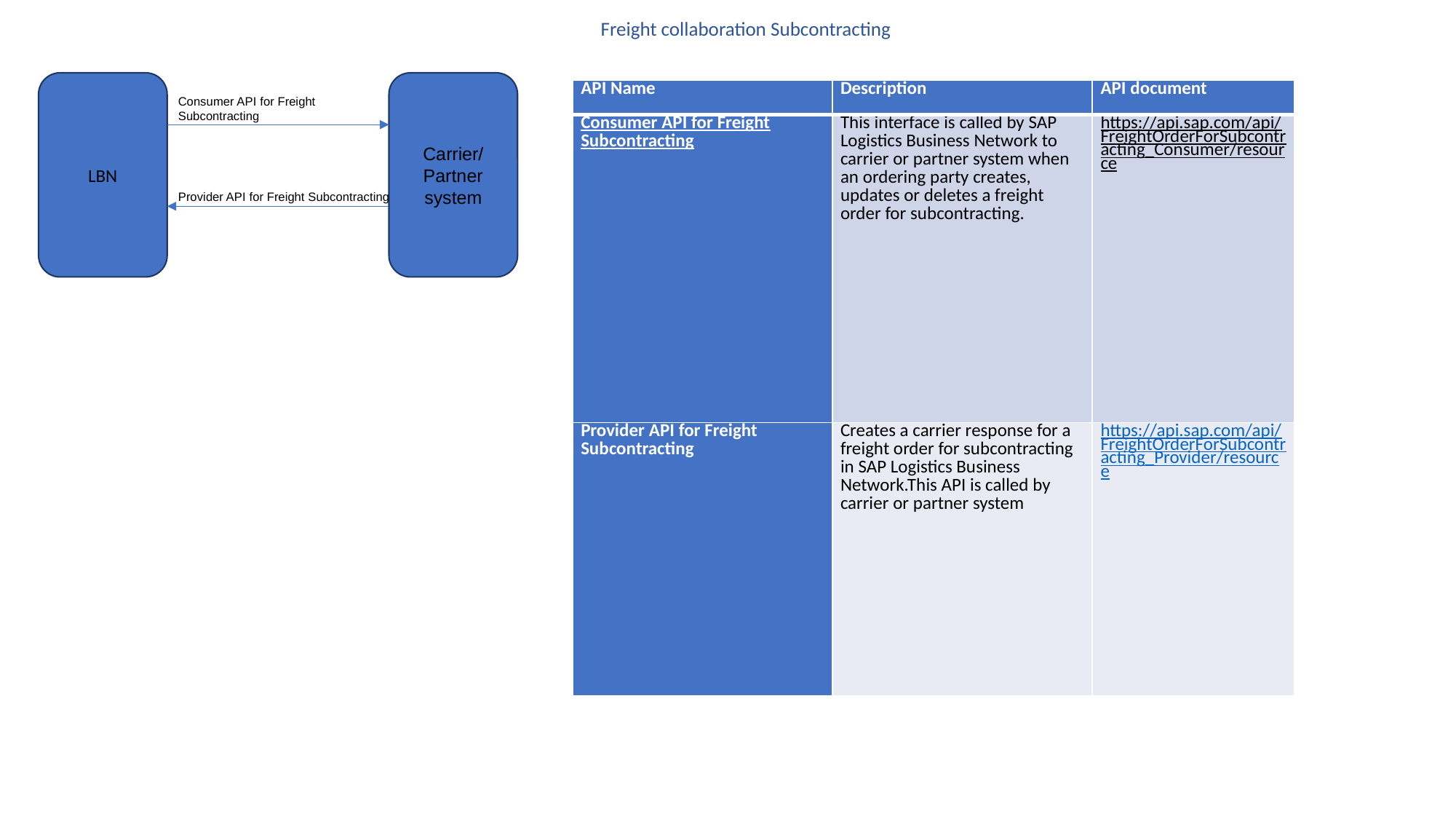

Freight collaboration Subcontracting

LBN
Carrier/Partner system
| API Name | Description | API document |
| --- | --- | --- |
| Consumer API for Freight Subcontracting | This interface is called by SAP Logistics Business Network to carrier or partner system when an ordering party creates, updates or deletes a freight order for subcontracting. | https://api.sap.com/api/FreightOrderForSubcontracting\_Consumer/resource |
| Provider API for Freight Subcontracting | Creates a carrier response for a freight order for subcontracting in SAP Logistics Business Network.This API is called by carrier or partner system | https://api.sap.com/api/FreightOrderForSubcontracting\_Provider/resource |
Consumer API for Freight Subcontracting
Provider API for Freight Subcontracting